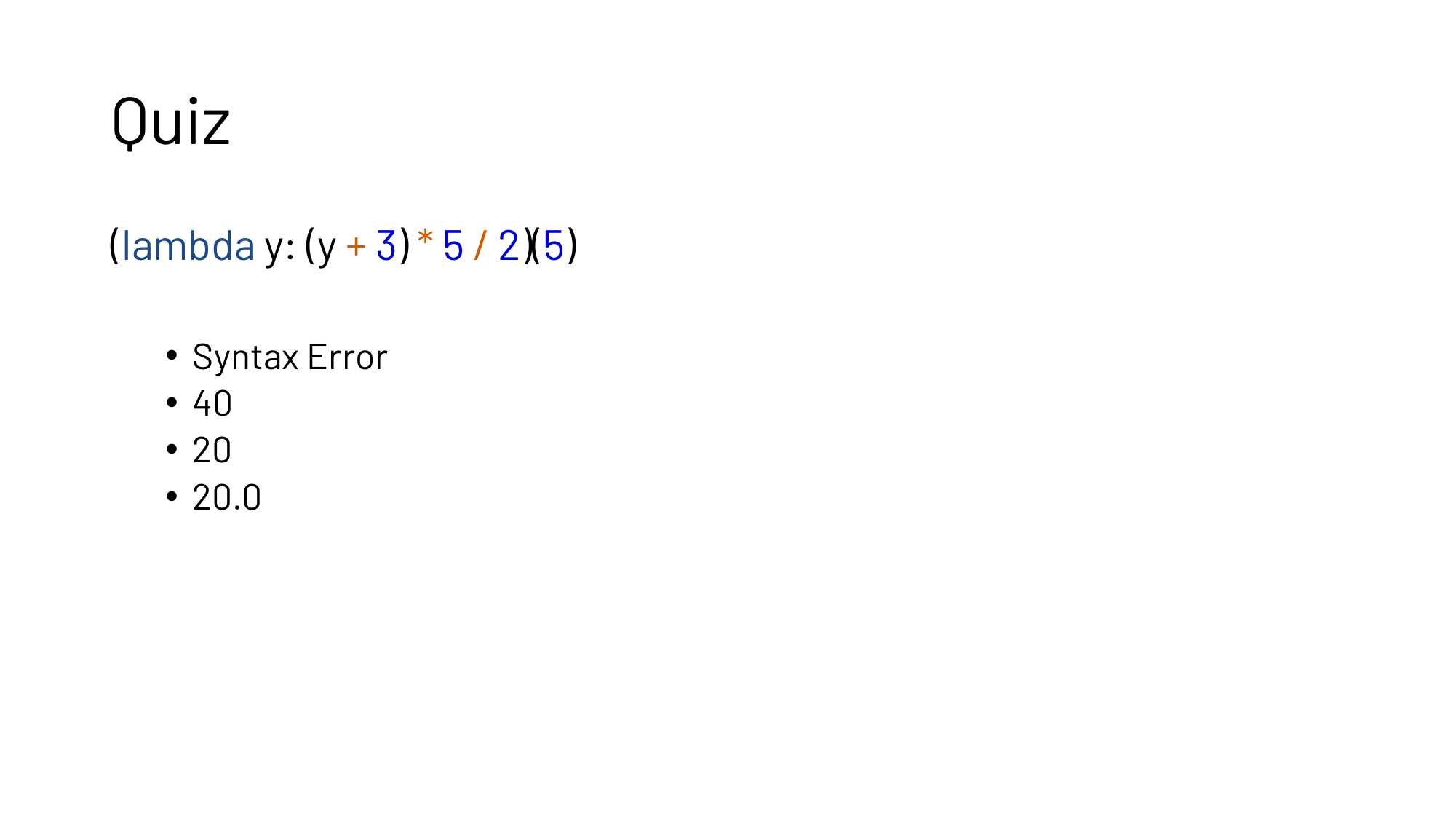

# Quiz
(lambda y: (y + 3) * 5 / 2)(5)

Syntax Error
40
20
20.0